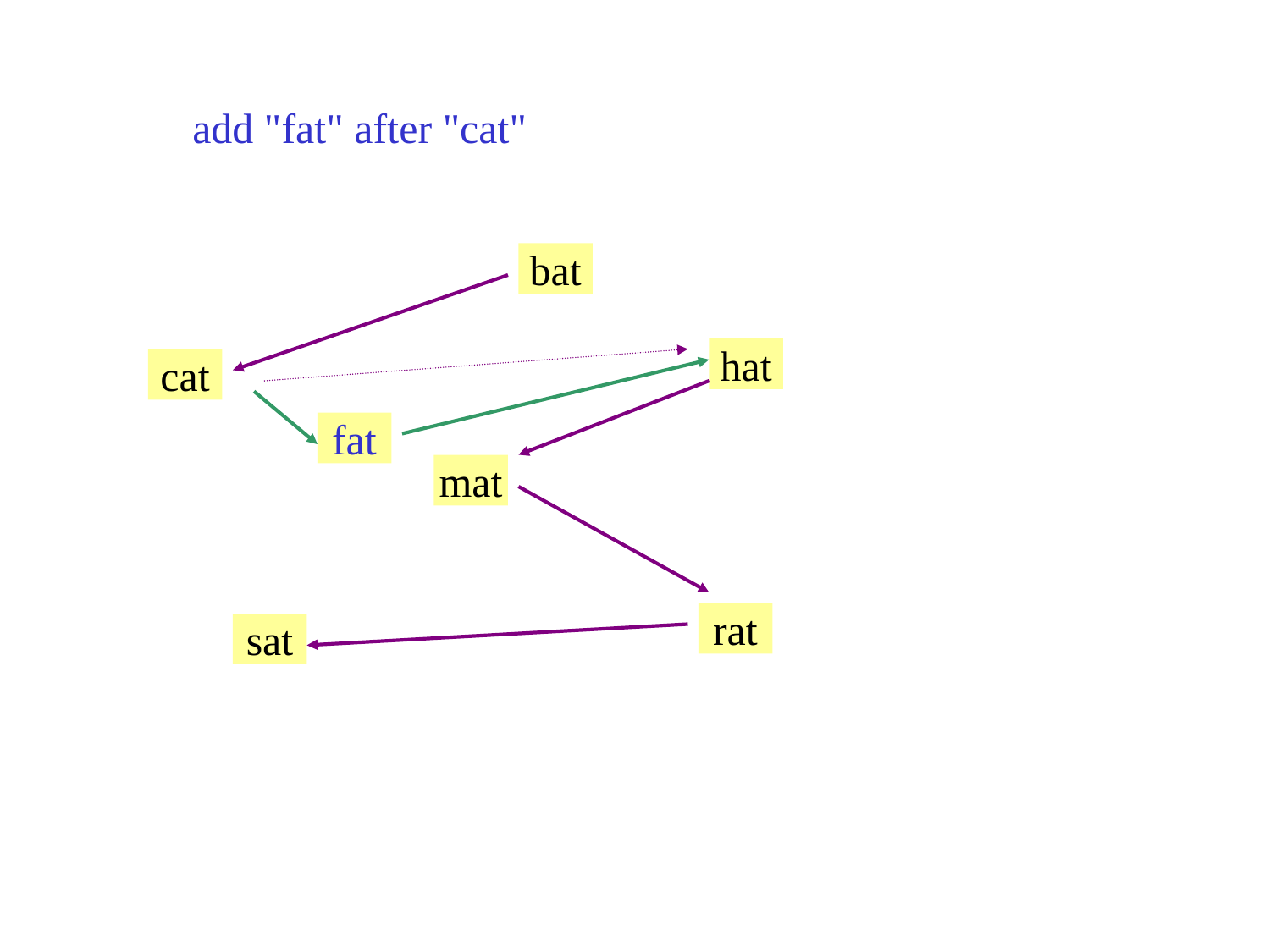

add "fat" after "cat"
bat

hat
cat

fat
mat

rat
sat